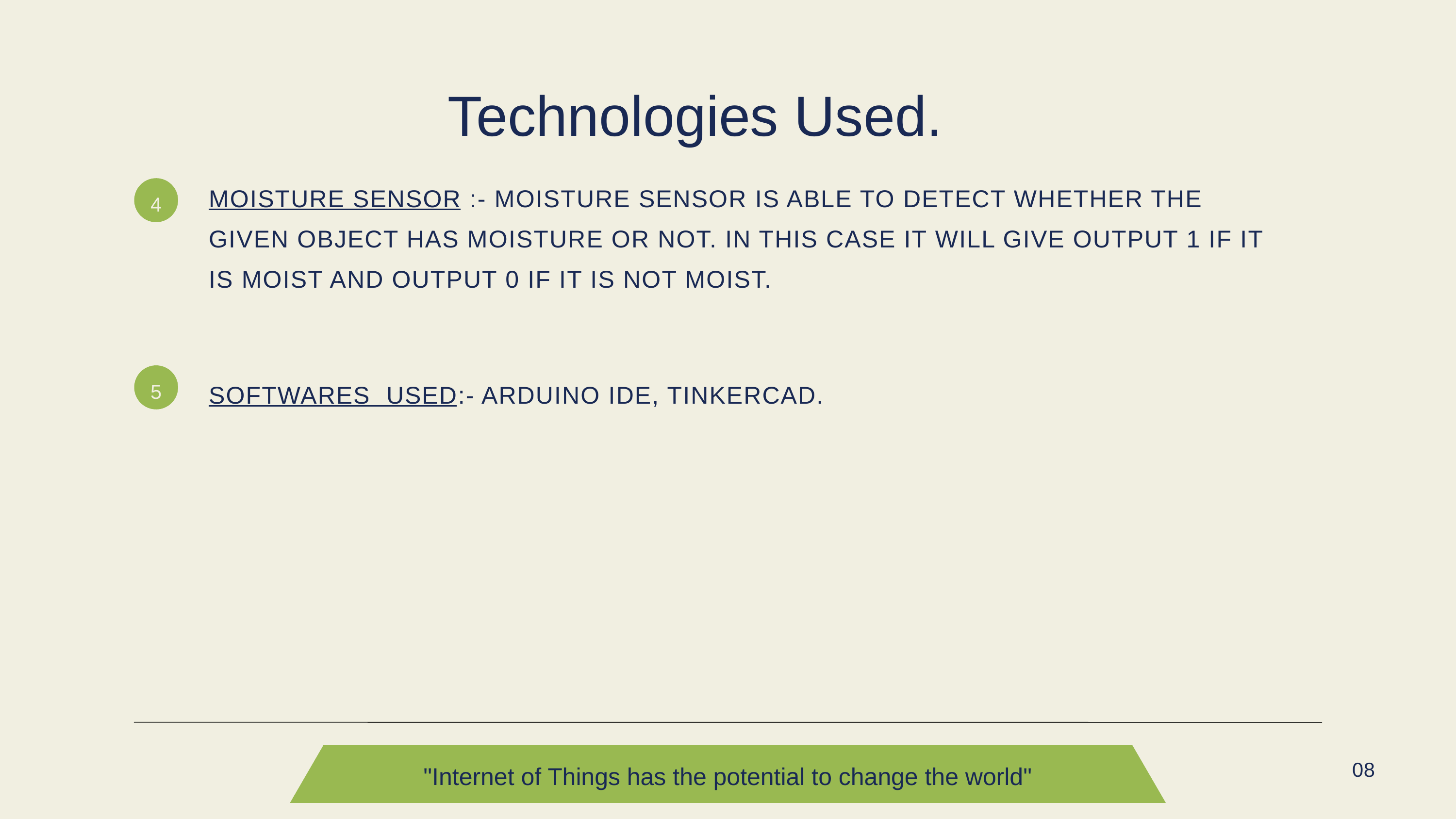

Technologies Used.

4
MOISTURE SENSOR :- MOISTURE SENSOR IS ABLE TO DETECT WHETHER THE GIVEN OBJECT HAS MOISTURE OR NOT. IN THIS CASE IT WILL GIVE OUTPUT 1 IF IT IS MOIST AND OUTPUT 0 IF IT IS NOT MOIST.

5
SOFTWARES  USED:- ARDUINO IDE, TINKERCAD.

08
"Internet of Things has the potential to change the world"